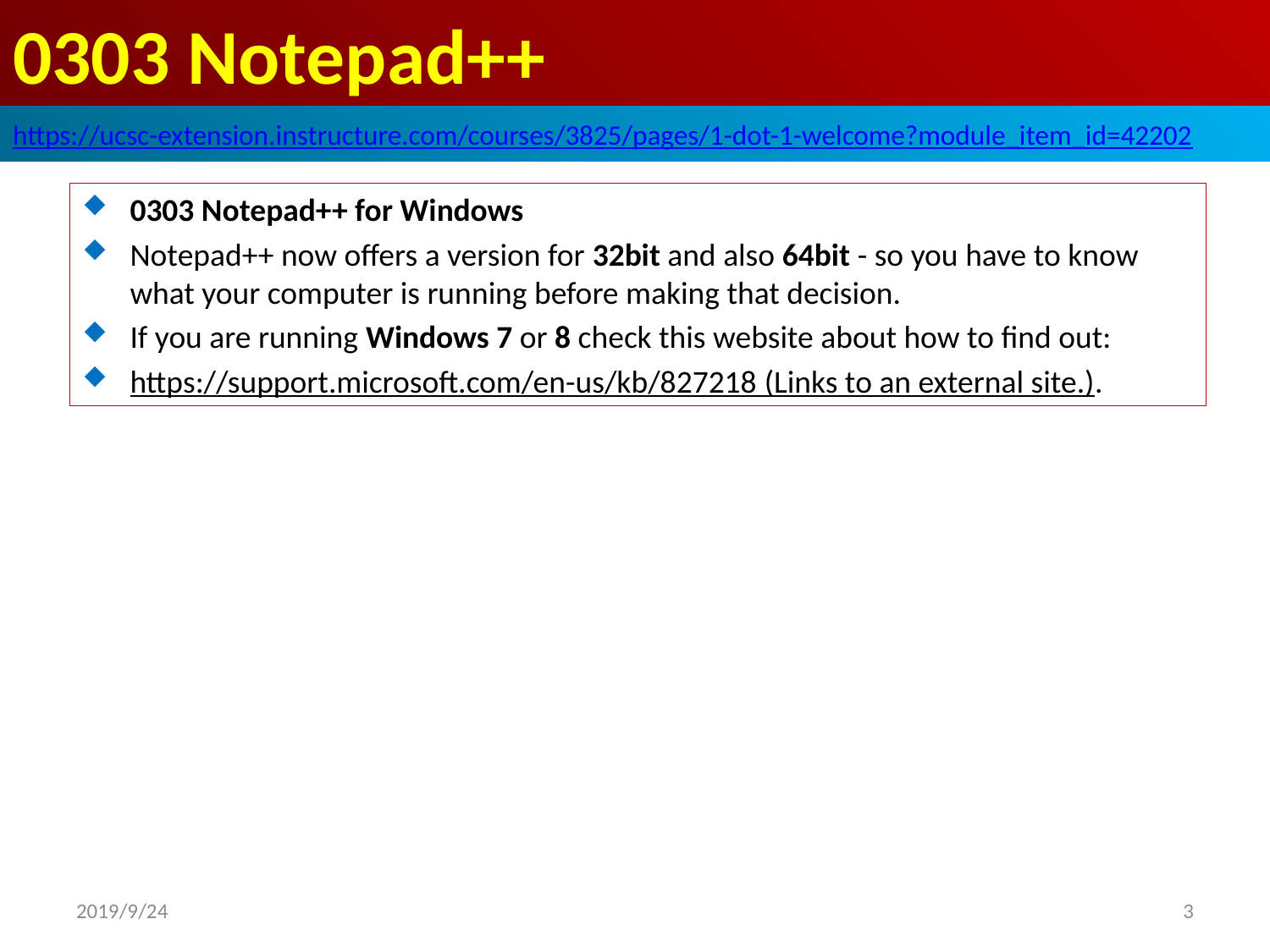

# 0303 Notepad++

https://ucsc-extension.instructure.com/courses/3825/pages/1-dot-1-welcome?module_item_id=42202
0303 Notepad++ for Windows
Notepad++ now offers a version for 32bit and also 64bit - so you have to know what your computer is running before making that decision.
If you are running Windows 7 or 8 check this website about how to find out:
https://support.microsoft.com/en-us/kb/827218 (Links to an external site.).
2019/9/24
3